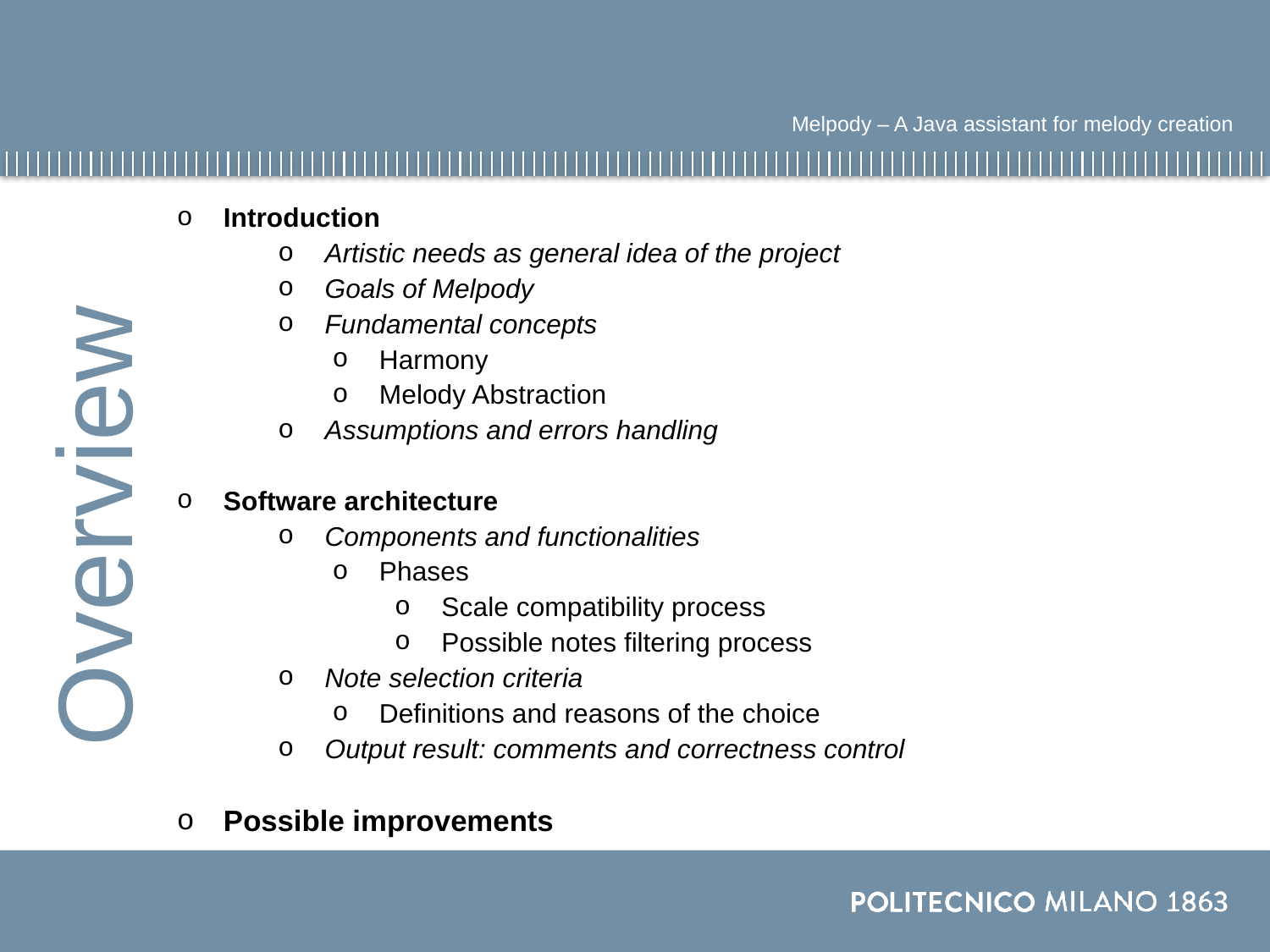

Melpody – A Java assistant for melody creation
Introduction
Artistic needs as general idea of the project
Goals of Melpody
Fundamental concepts
Harmony
Melody Abstraction
Assumptions and errors handling

Software architecture
Components and functionalities
Phases
Scale compatibility process
Possible notes filtering process
Note selection criteria
Definitions and reasons of the choice
Output result: comments and correctness control

Possible improvements
Overview